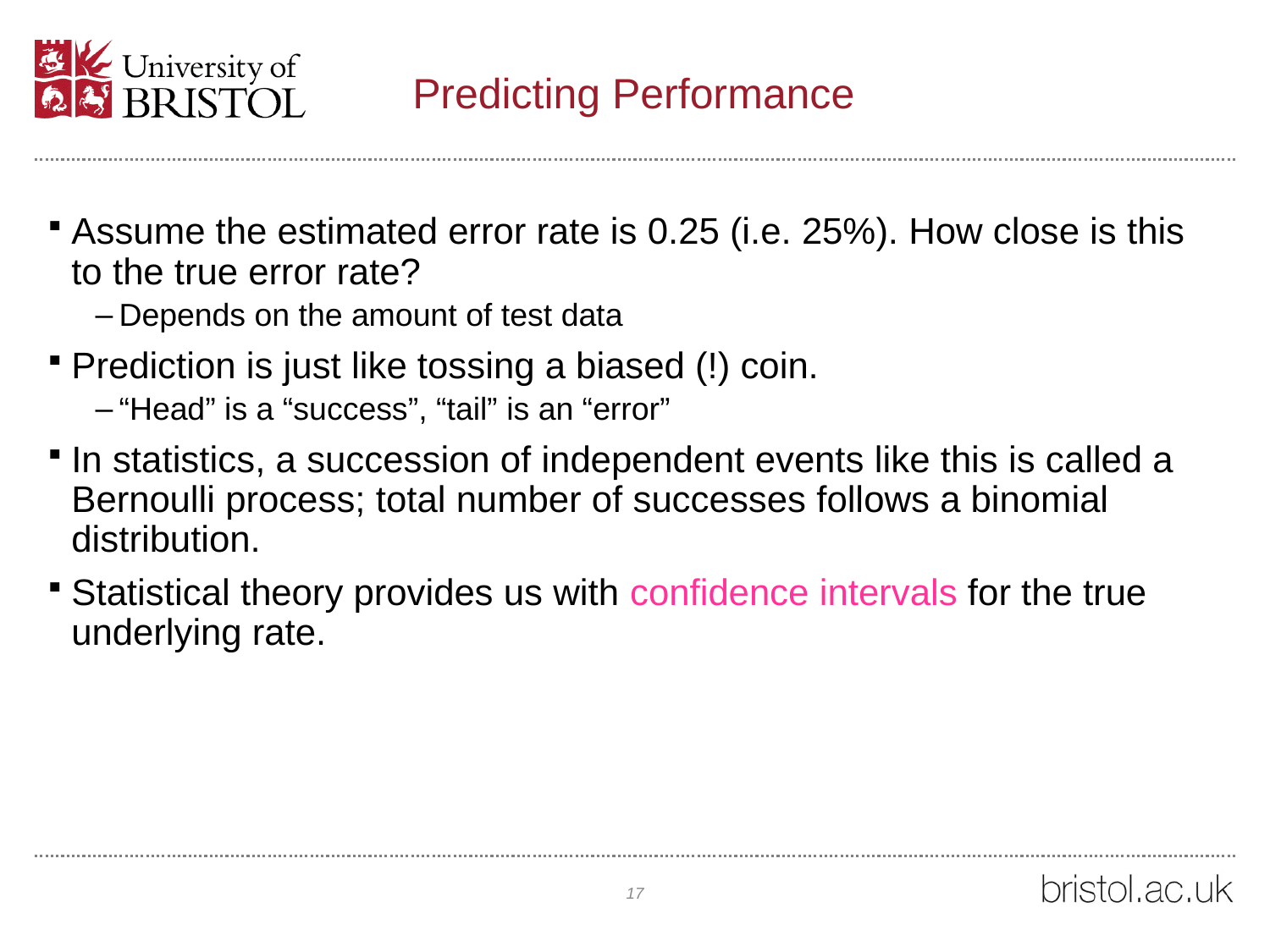

# Predicting Performance
Assume the estimated error rate is 0.25 (i.e. 25%). How close is this to the true error rate?
Depends on the amount of test data
Prediction is just like tossing a biased (!) coin.
“Head” is a “success”, “tail” is an “error”
In statistics, a succession of independent events like this is called a Bernoulli process; total number of successes follows a binomial distribution.
Statistical theory provides us with confidence intervals for the true underlying rate.

17